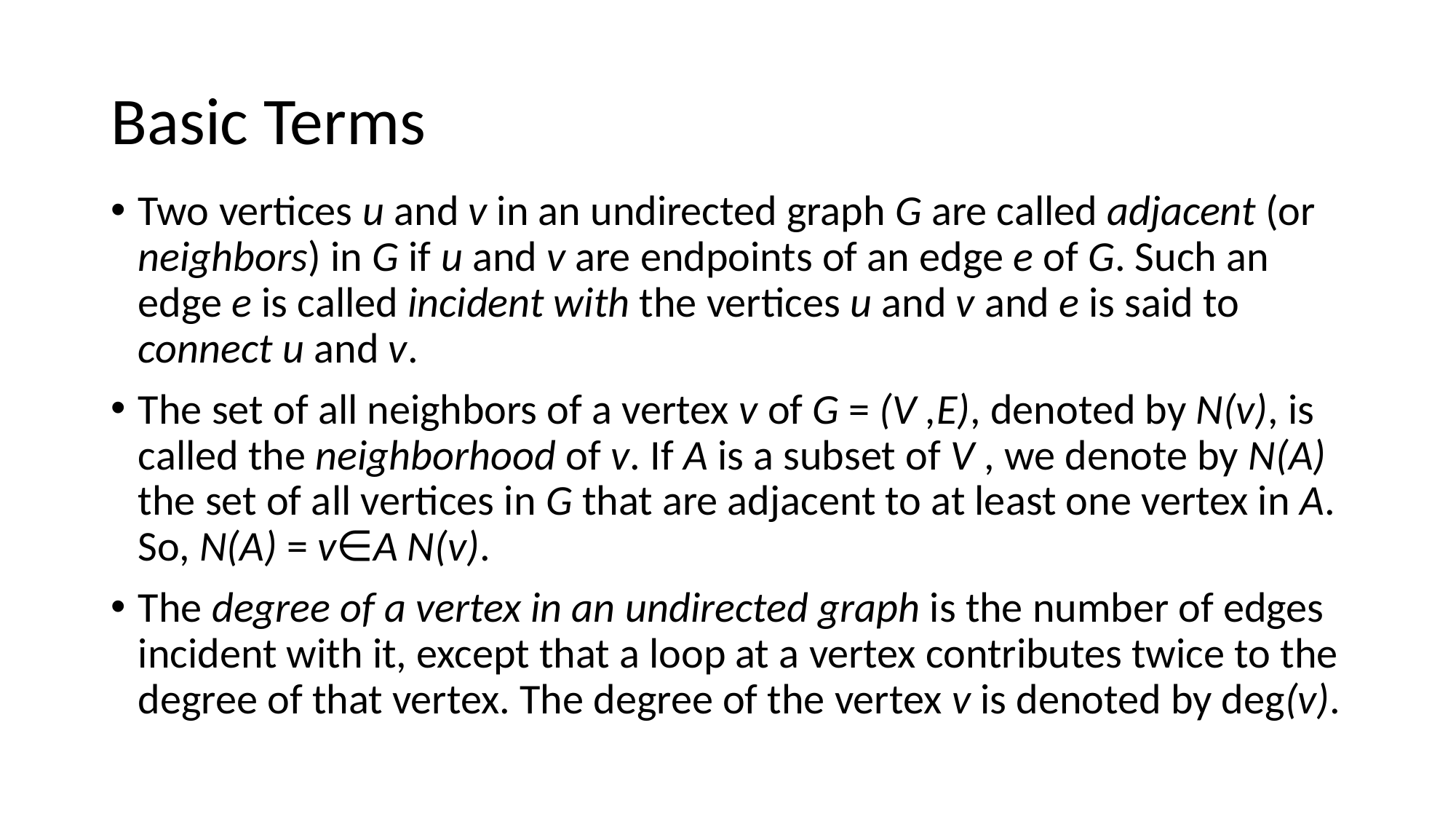

# Basic Terms
Two vertices u and v in an undirected graph G are called adjacent (or neighbors) in G if u and v are endpoints of an edge e of G. Such an edge e is called incident with the vertices u and v and e is said to connect u and v.
The set of all neighbors of a vertex v of G = (V ,E), denoted by N(v), is called the neighborhood of v. If A is a subset of V , we denote by N(A) the set of all vertices in G that are adjacent to at least one vertex in A. So, N(A) = v∈A N(v).
The degree of a vertex in an undirected graph is the number of edges incident with it, except that a loop at a vertex contributes twice to the degree of that vertex. The degree of the vertex v is denoted by deg(v).